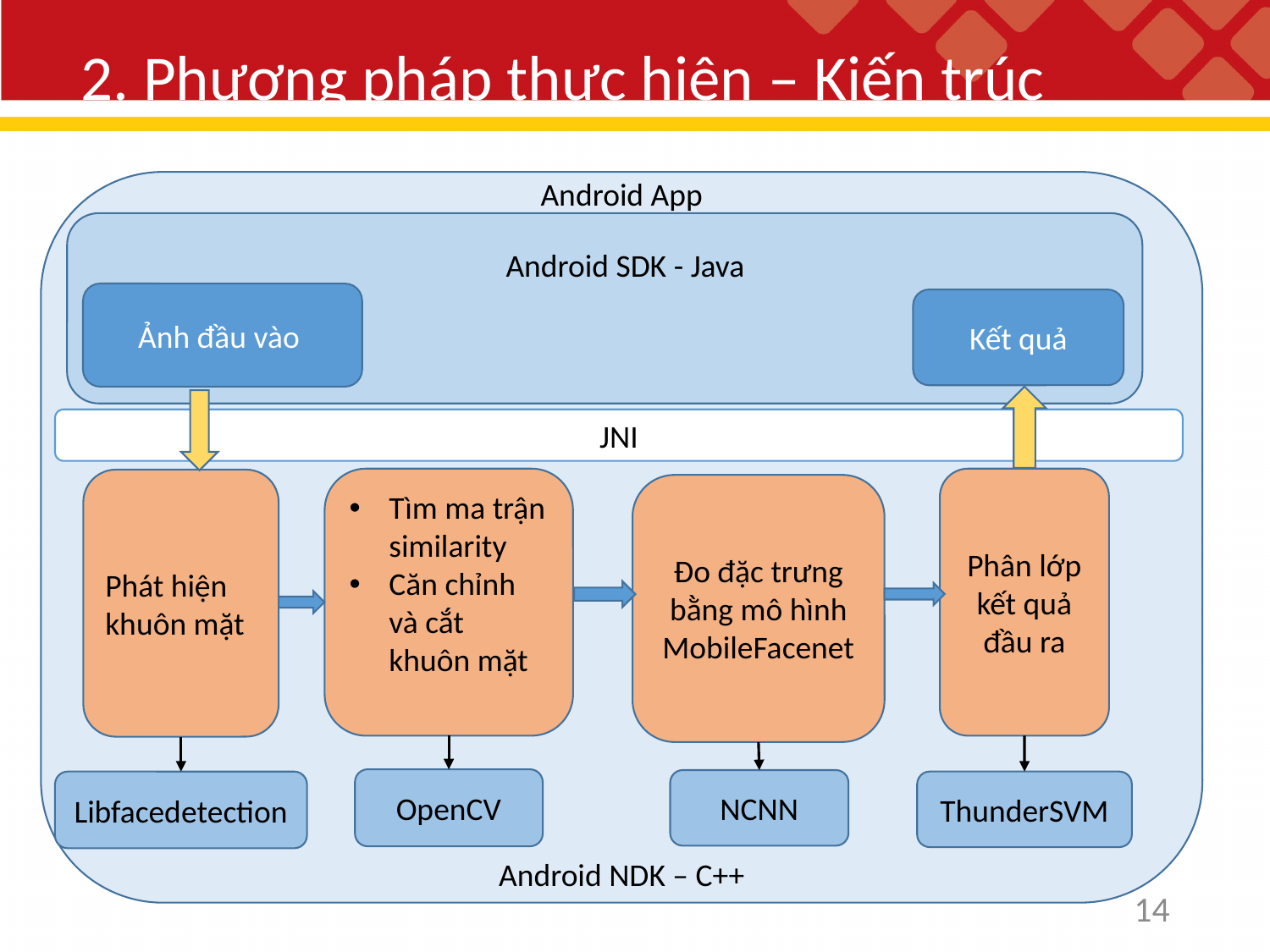

# 2. Phương pháp thực hiện – Kiến trúc
Android App

Android SDK - Java
Ảnh đầu vào
Kết quả

JNI
Tìm ma trận similarity
Căn chỉnh và cắt khuôn mặt

Phân lớp kết quả đầu ra
Phát hiện khuôn mặt
Đo đặc trưng bằng mô hình MobileFacenet

OpenCV
NCNN
Libfacedetection
ThunderSVM
Android NDK – C++
14